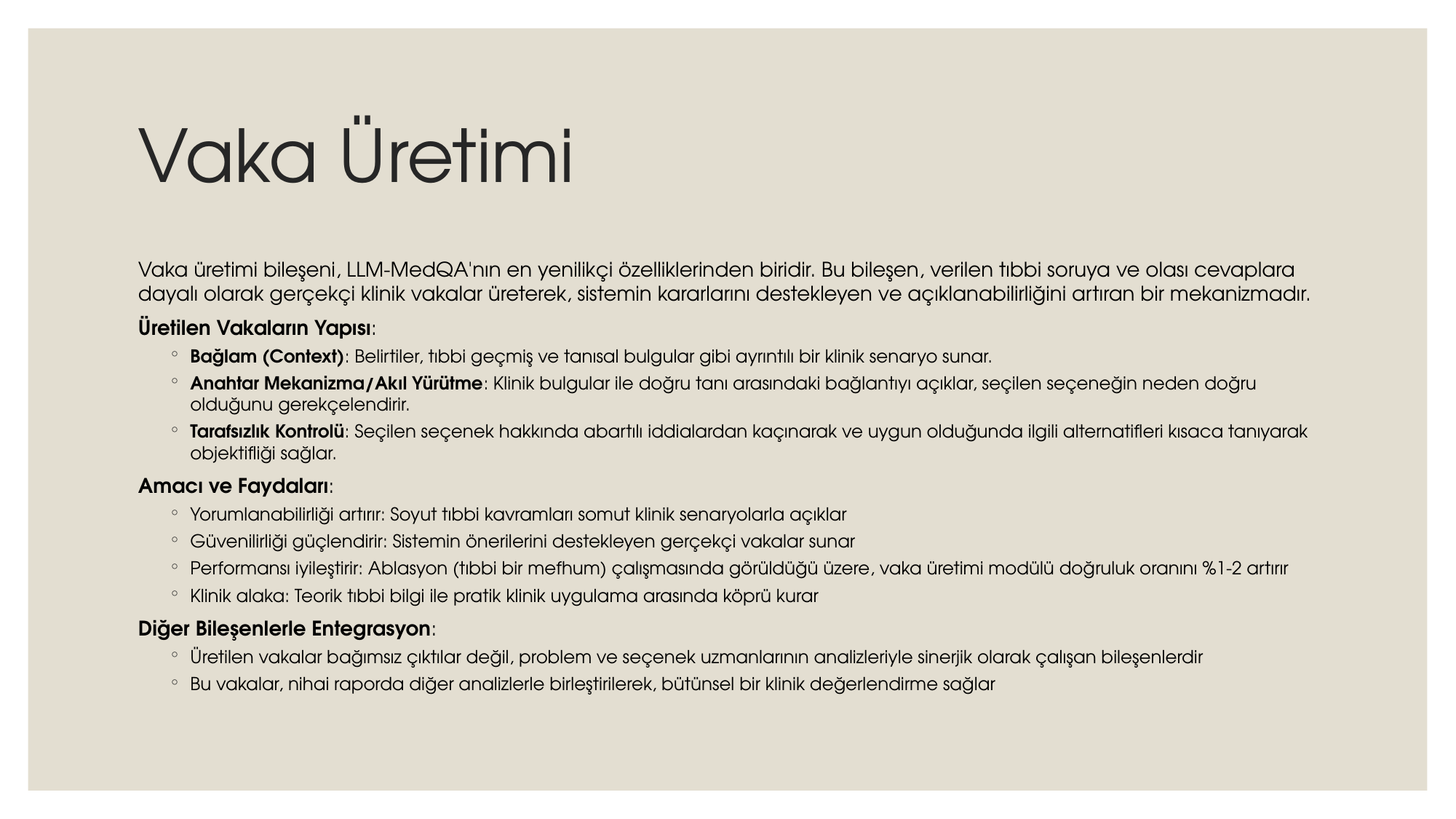

# Vaka Üretimi
Vaka üretimi bileşeni, LLM-MedQA'nın en yenilikçi özelliklerinden biridir. Bu bileşen, verilen tıbbi soruya ve olası cevaplara dayalı olarak gerçekçi klinik vakalar üreterek, sistemin kararlarını destekleyen ve açıklanabilirliğini artıran bir mekanizmadır.
Üretilen Vakaların Yapısı:
Bağlam (Context): Belirtiler, tıbbi geçmiş ve tanısal bulgular gibi ayrıntılı bir klinik senaryo sunar.
Anahtar Mekanizma/Akıl Yürütme: Klinik bulgular ile doğru tanı arasındaki bağlantıyı açıklar, seçilen seçeneğin neden doğru olduğunu gerekçelendirir.
Tarafsızlık Kontrolü: Seçilen seçenek hakkında abartılı iddialardan kaçınarak ve uygun olduğunda ilgili alternatifleri kısaca tanıyarak objektifliği sağlar.
Amacı ve Faydaları:
Yorumlanabilirliği artırır: Soyut tıbbi kavramları somut klinik senaryolarla açıklar
Güvenilirliği güçlendirir: Sistemin önerilerini destekleyen gerçekçi vakalar sunar
Performansı iyileştirir: Ablasyon (tıbbi bir mefhum) çalışmasında görüldüğü üzere, vaka üretimi modülü doğruluk oranını %1-2 artırır
Klinik alaka: Teorik tıbbi bilgi ile pratik klinik uygulama arasında köprü kurar
Diğer Bileşenlerle Entegrasyon:
Üretilen vakalar bağımsız çıktılar değil, problem ve seçenek uzmanlarının analizleriyle sinerjik olarak çalışan bileşenlerdir
Bu vakalar, nihai raporda diğer analizlerle birleştirilerek, bütünsel bir klinik değerlendirme sağlar